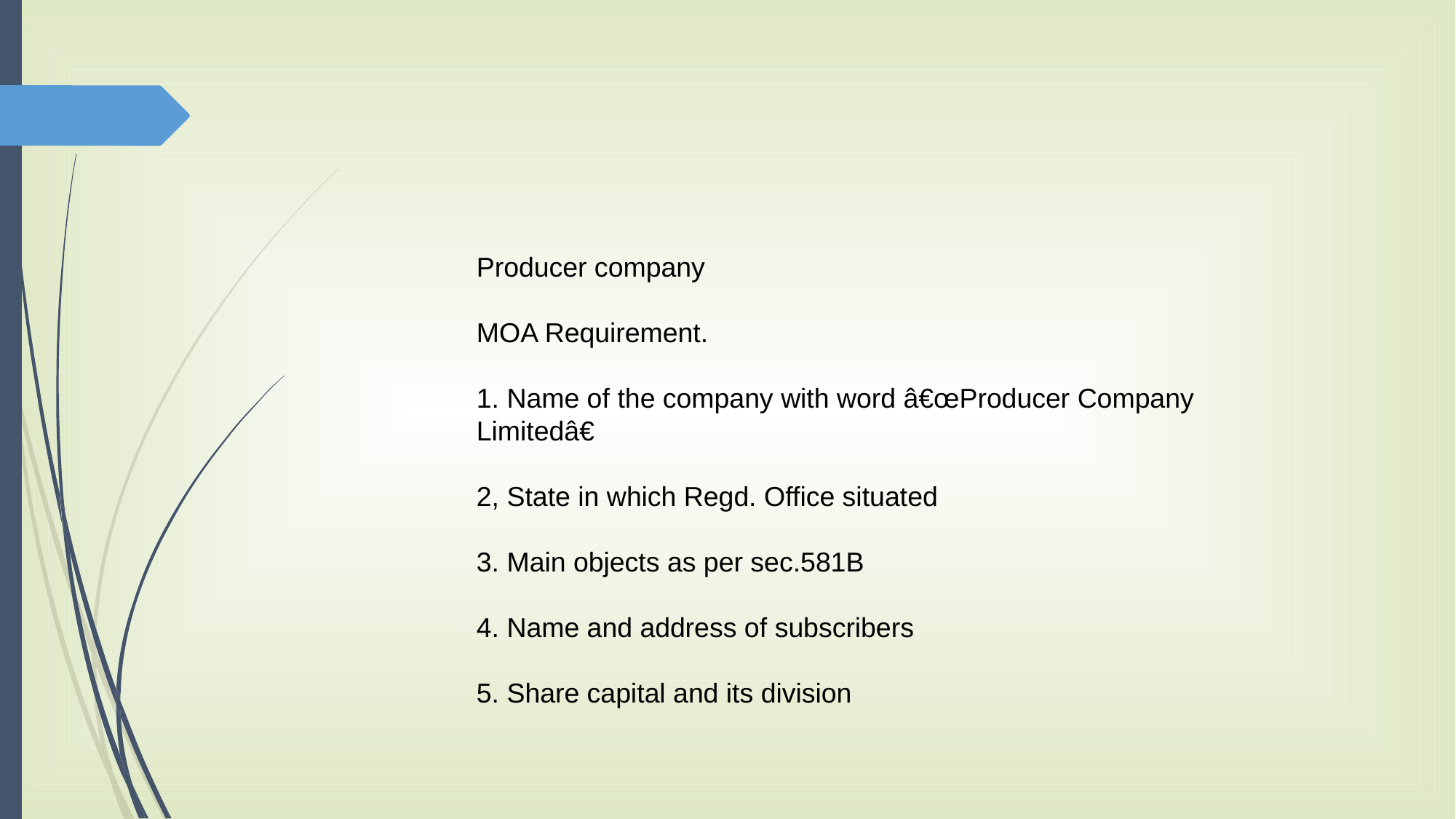

#
Producer company

MOA Requirement.

1. Name of the company with word â€œProducer Company
Limitedâ€

2, State in which Regd. Office situated

3. Main objects as per sec.581B

4. Name and address of subscribers

5. Share capital and its division